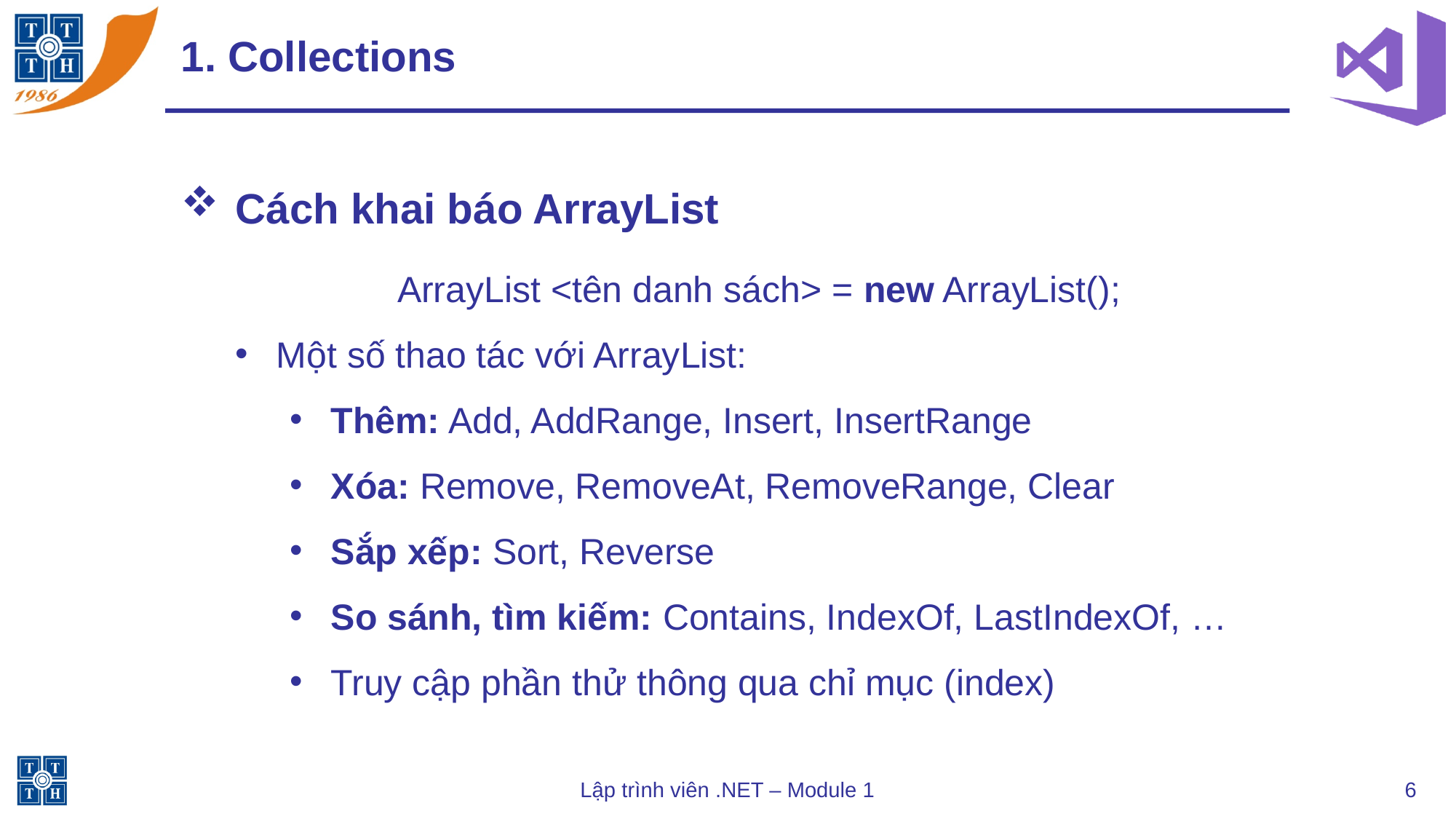

# 1. Collections
Cách khai báo ArrayList
ArrayList <tên danh sách> = new ArrayList();
Một số thao tác với ArrayList:
Thêm: Add, AddRange, Insert, InsertRange
Xóa: Remove, RemoveAt, RemoveRange, Clear
Sắp xếp: Sort, Reverse
So sánh, tìm kiếm: Contains, IndexOf, LastIndexOf, …
Truy cập phần thử thông qua chỉ mục (index)